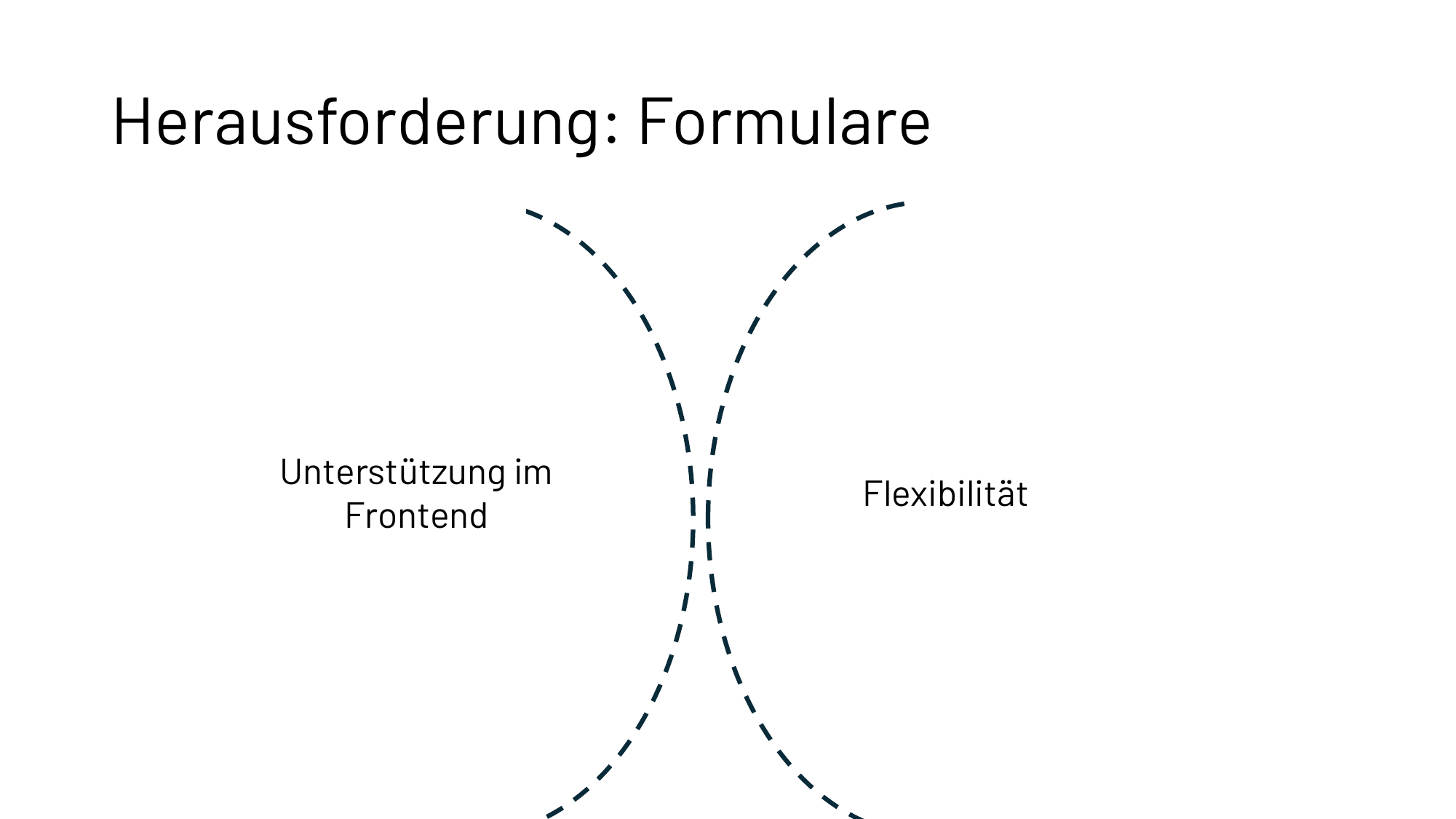

# Herausforderung: Formulare

Unterstützung im
Frontend
Flexibilität